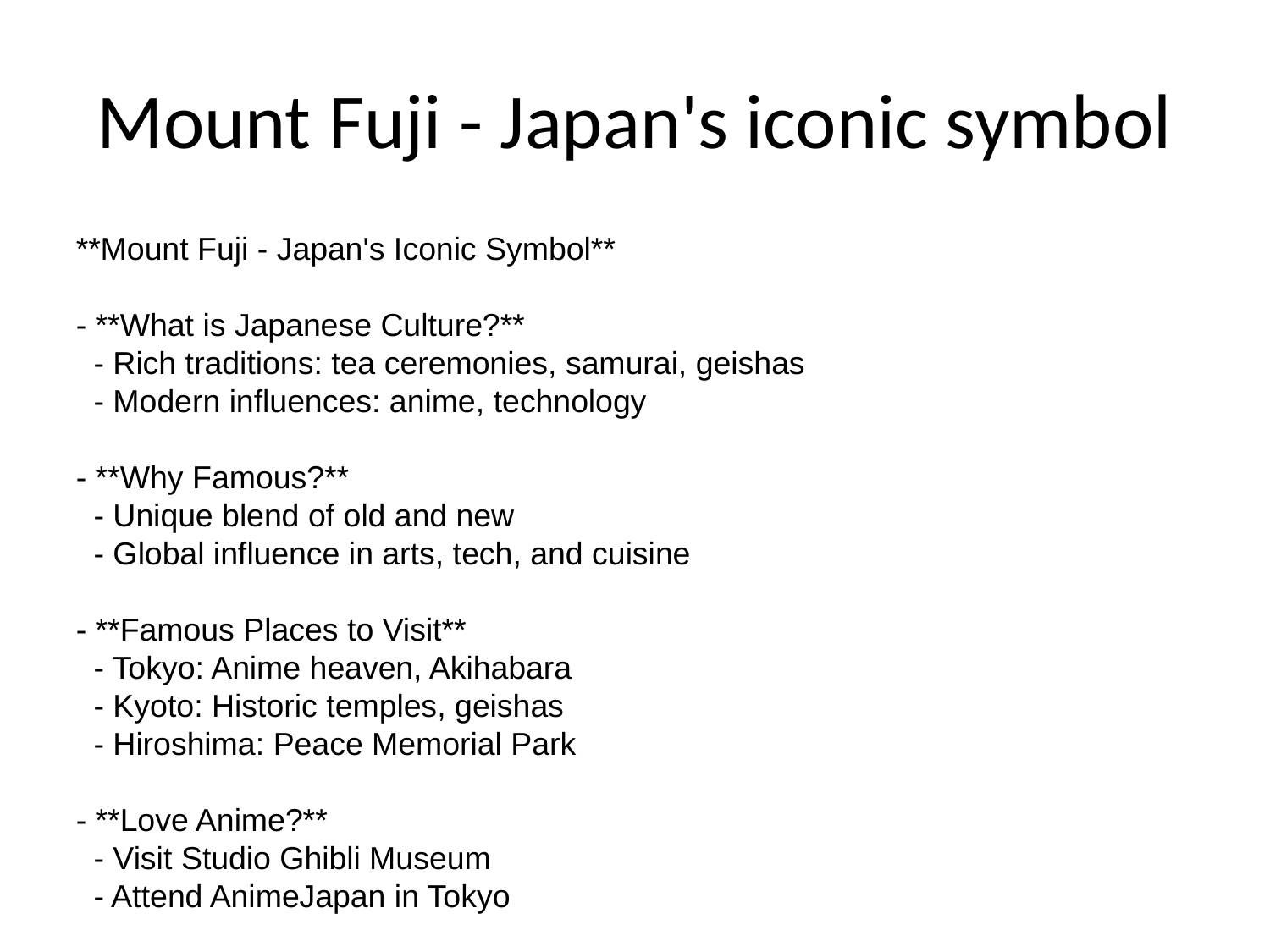

# Mount Fuji - Japan's iconic symbol
**Mount Fuji - Japan's Iconic Symbol**

- **What is Japanese Culture?**
  - Rich traditions: tea ceremonies, samurai, geishas
  - Modern influences: anime, technology

- **Why Famous?**
  - Unique blend of old and new
  - Global influence in arts, tech, and cuisine

- **Famous Places to Visit**
  - Tokyo: Anime heaven, Akihabara
  - Kyoto: Historic temples, geishas
  - Hiroshima: Peace Memorial Park

- **Love Anime?**
  - Visit Studio Ghibli Museum
  - Attend AnimeJapan in Tokyo

**Question:**
- What aspect of Japanese culture fascinates you the most?